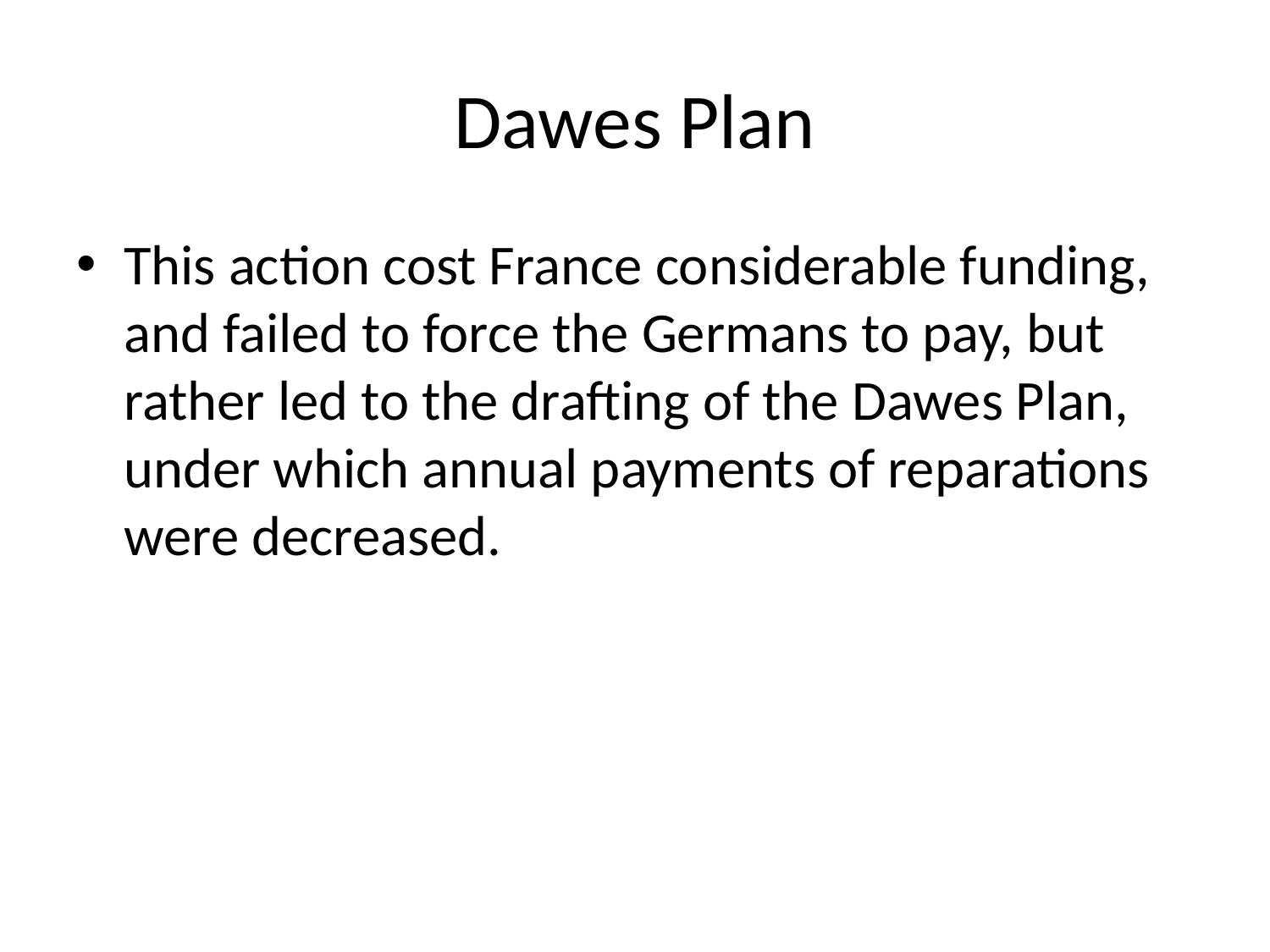

# Dawes Plan
This action cost France considerable funding, and failed to force the Germans to pay, but rather led to the drafting of the Dawes Plan, under which annual payments of reparations were decreased.